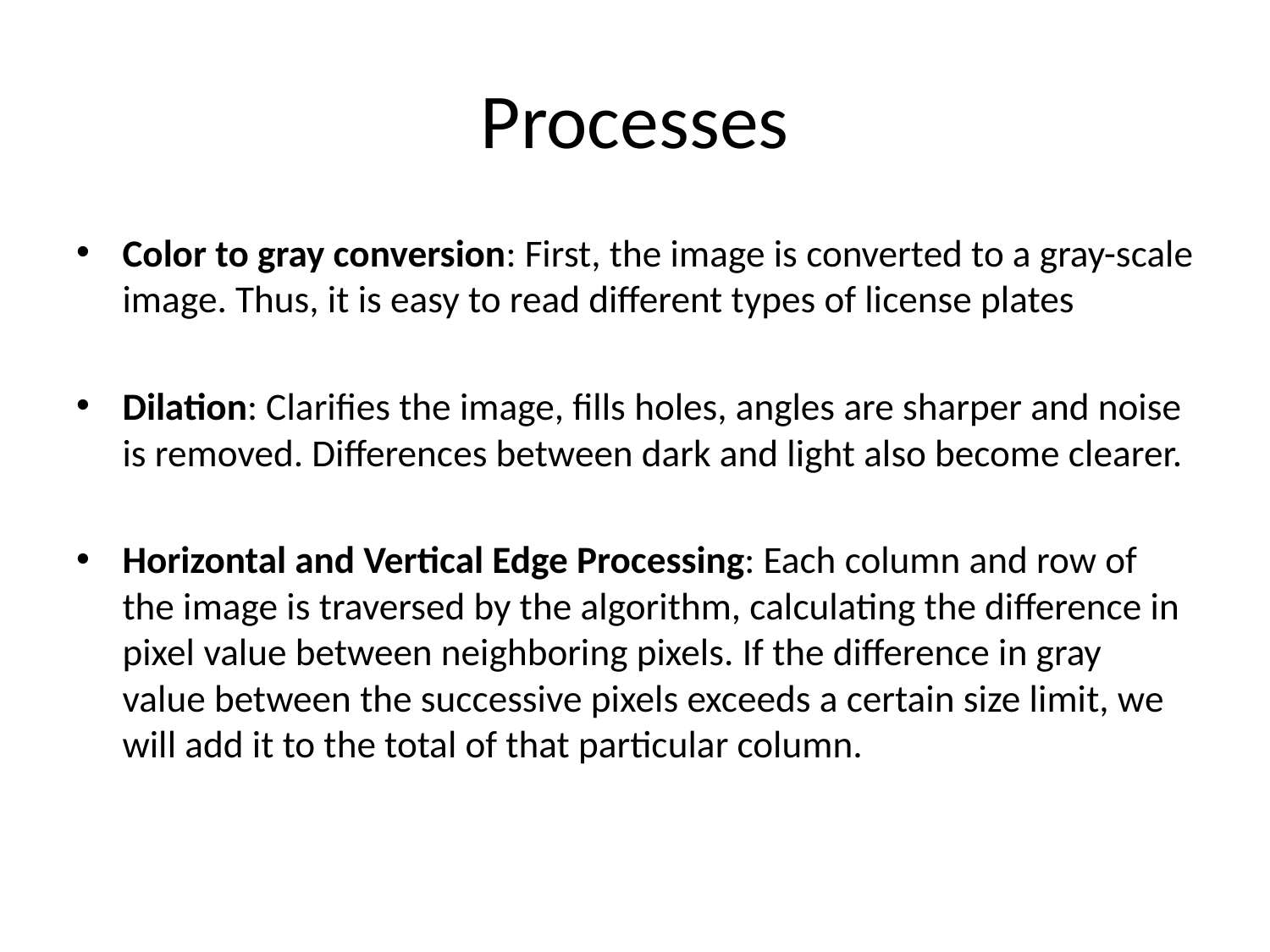

# Processes
Color to gray conversion: First, the image is converted to a gray-scale image. Thus, it is easy to read different types of license plates

Dilation: Clarifies the image, fills holes, angles are sharper and noise is removed. Differences between dark and light also become clearer.

Horizontal and Vertical Edge Processing: Each column and row of the image is traversed by the algorithm, calculating the difference in pixel value between neighboring pixels. If the difference in gray value between the successive pixels exceeds a certain size limit, we will add it to the total of that particular column.